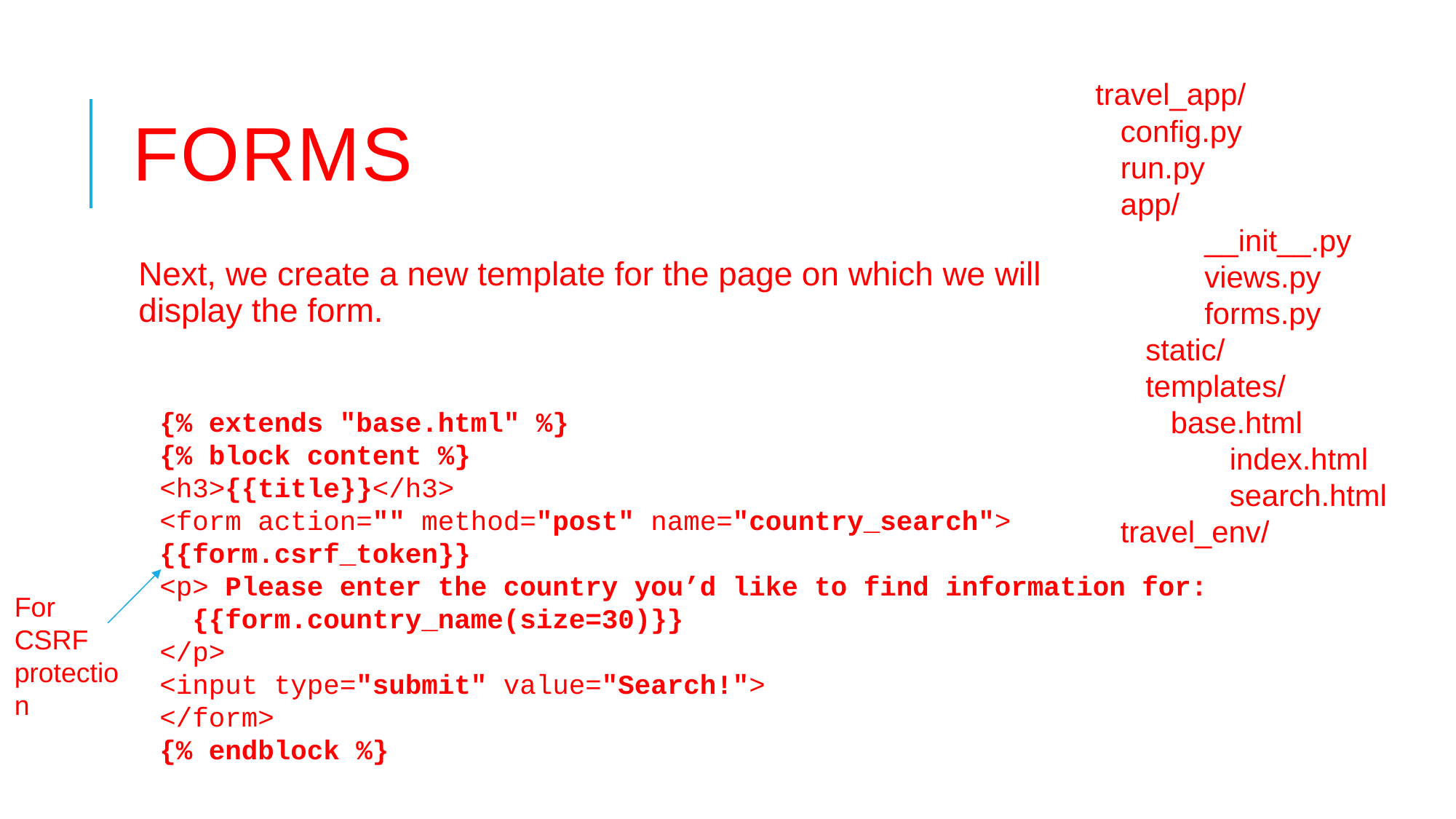

# forms
travel_app/
   config.py
   run.py
   app/
	__init__.py
	views.py
	forms.py
      static/
      templates/
         base.html
	   index.html
	   search.html
   travel_env/

Next, we create a new template for the page on which we will display the form.
{% extends "base.html" %}
{% block content %}
<h3>{{title}}</h3>
<form action="" method="post" name="country_search">
{{form.csrf_token}}
<p> Please enter the country you’d like to find information for:
  {{form.country_name(size=30)}}
</p>
<input type="submit" value="Search!">
</form>
{% endblock %}
For CSRF protection